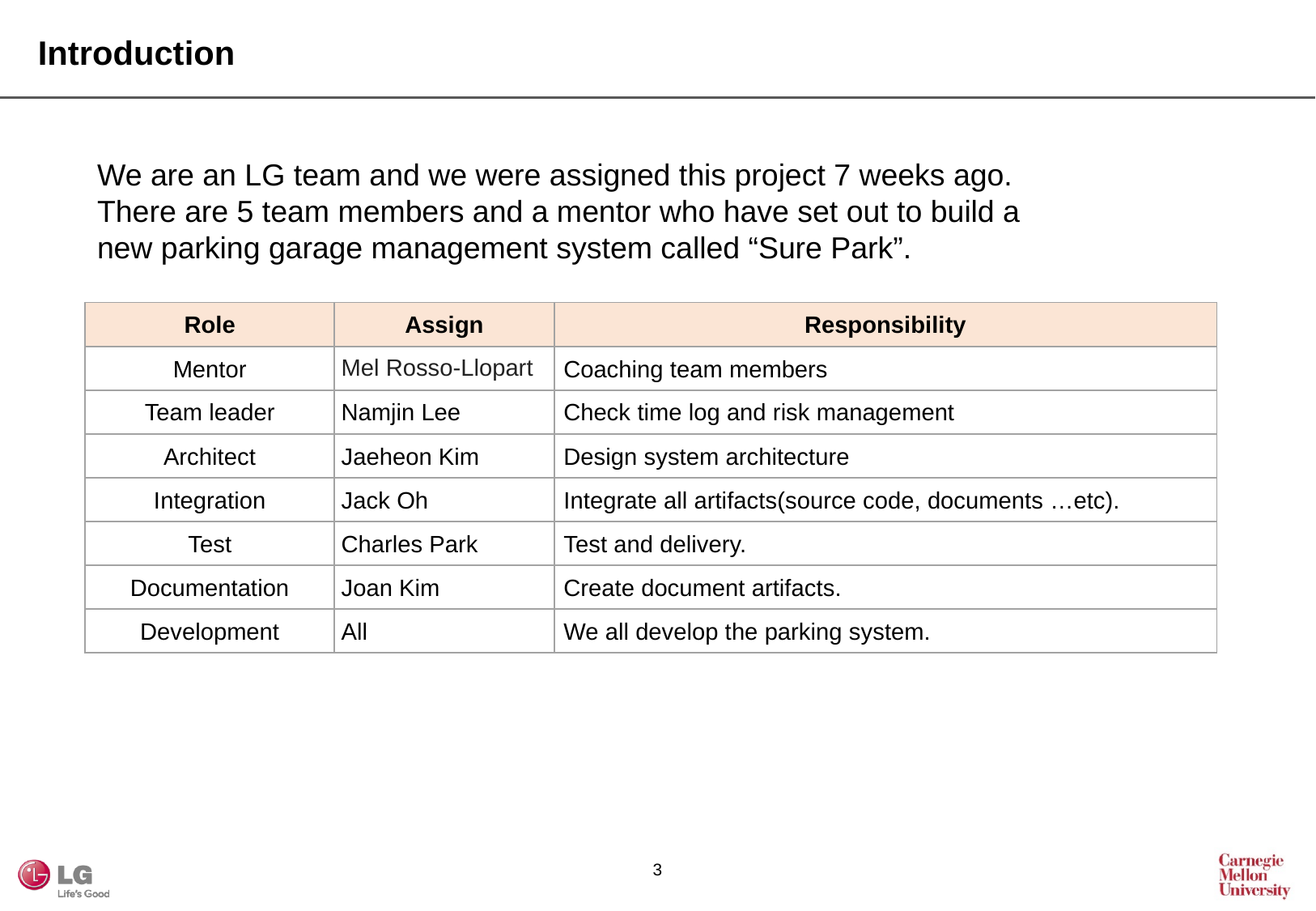

Introduction
We are an LG team and we were assigned this project 7 weeks ago.  There are 5 team members and a mentor who have set out to build a new parking garage management system called “Sure Park”.
| Role | Assign | Responsibility |
| --- | --- | --- |
| Mentor | Mel Rosso-Llopart | Coaching team members |
| Team leader | Namjin Lee | Check time log and risk management |
| Architect | Jaeheon Kim | Design system architecture |
| Integration | Jack Oh | Integrate all artifacts(source code, documents …etc). |
| Test | Charles Park | Test and delivery. |
| Documentation | Joan Kim | Create document artifacts. |
| Development | All | We all develop the parking system. |
3